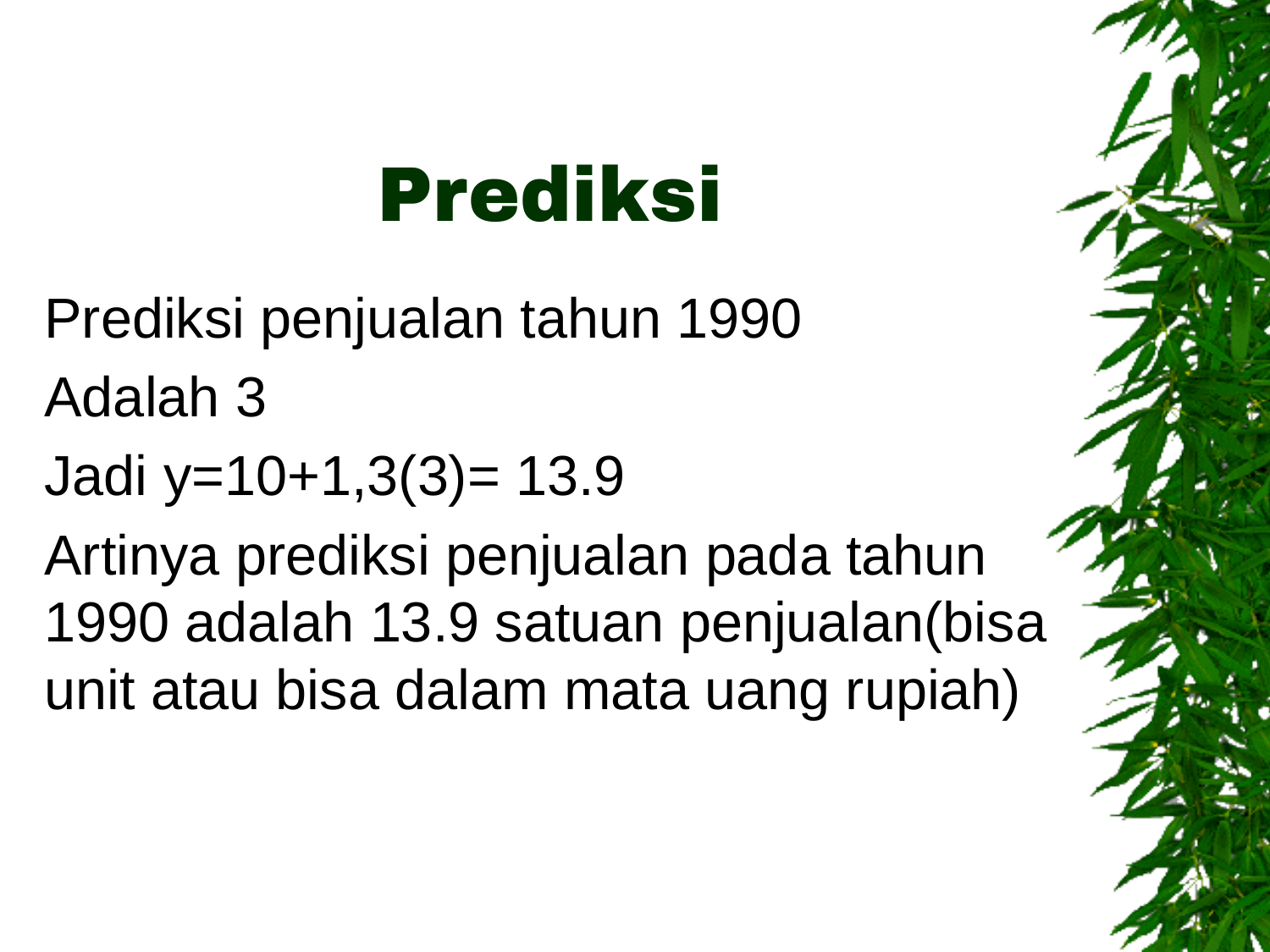

# Prediksi
Prediksi penjualan tahun 1990
Adalah 3
Jadi y=10+1,3(3)= 13.9
Artinya prediksi penjualan pada tahun 1990 adalah 13.9 satuan penjualan(bisa unit atau bisa dalam mata uang rupiah)